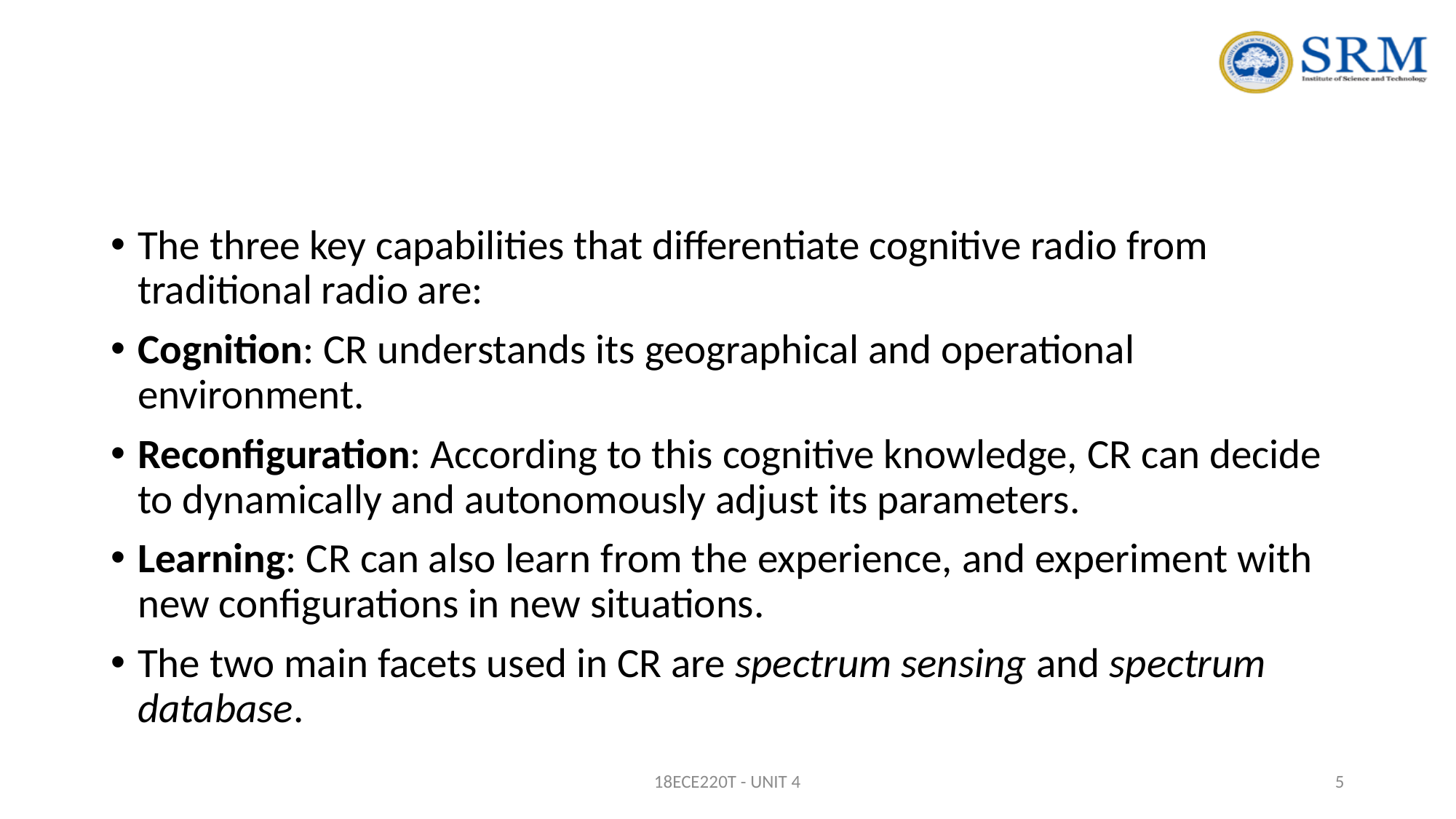

#
The three key capabilities that differentiate cognitive radio from traditional radio are:
Cognition: CR understands its geographical and operational environment.
Reconfiguration: According to this cognitive knowledge, CR can decide to dynamically and autonomously adjust its parameters.
Learning: CR can also learn from the experience, and experiment with new configurations in new situations.
The two main facets used in CR are spectrum sensing and spectrum database.
18ECE220T - UNIT 4
5